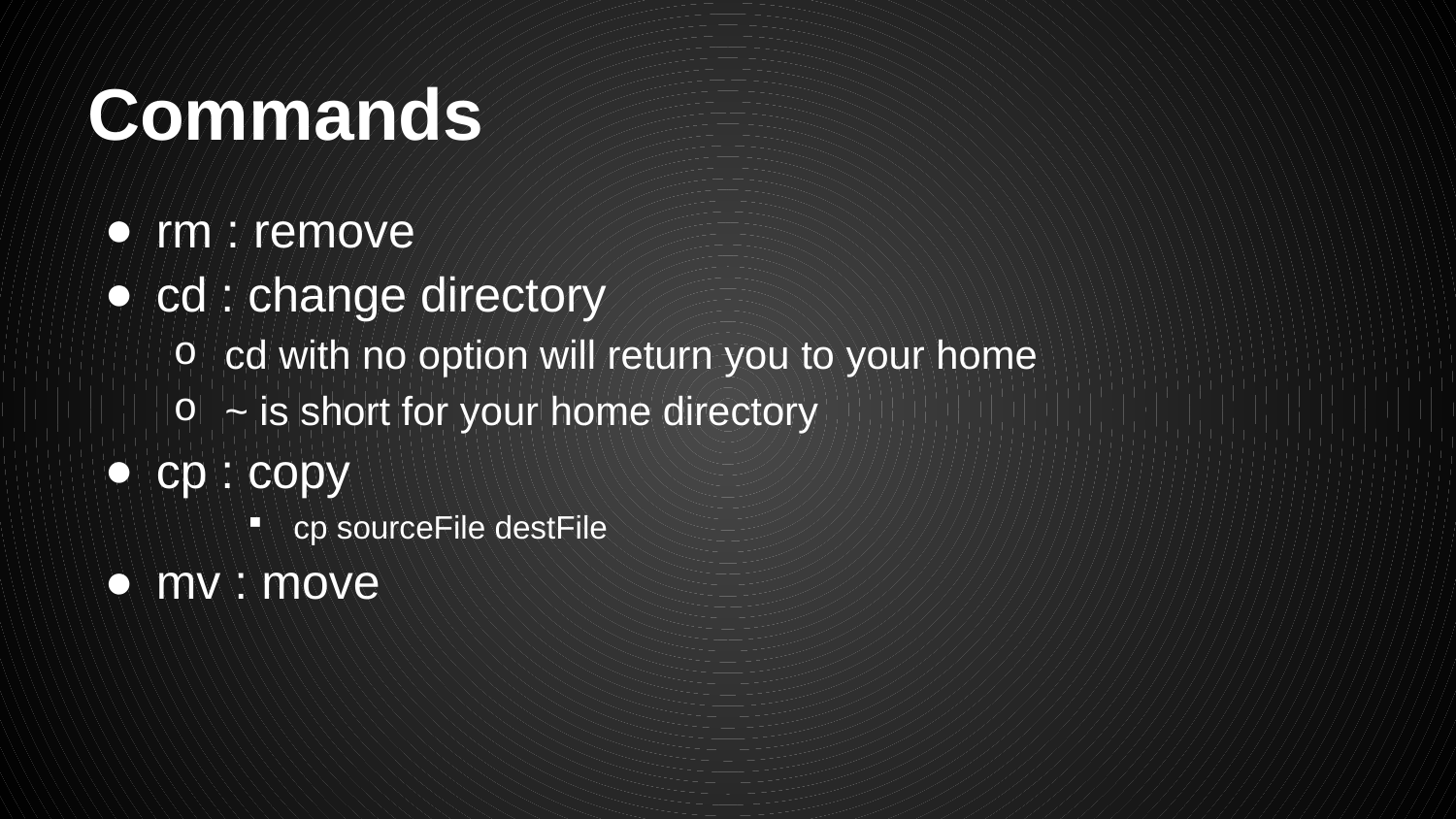

# Commands
rm : remove
cd : change directory
cd with no option will return you to your home
~ is short for your home directory
cp : copy
cp sourceFile destFile
mv : move